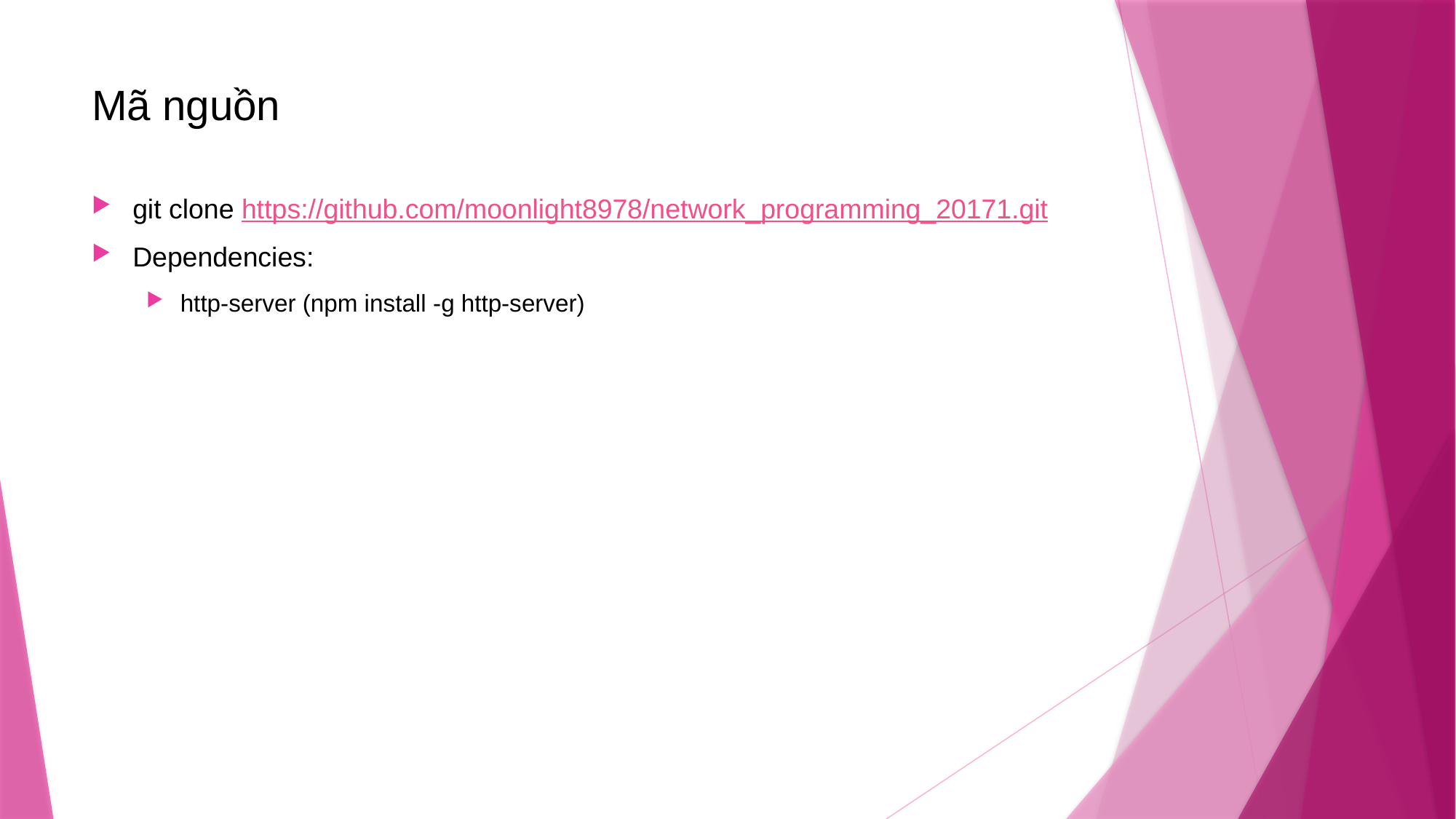

# Mã nguồn
git clone https://github.com/moonlight8978/network_programming_20171.git
Dependencies:
http-server (npm install -g http-server)